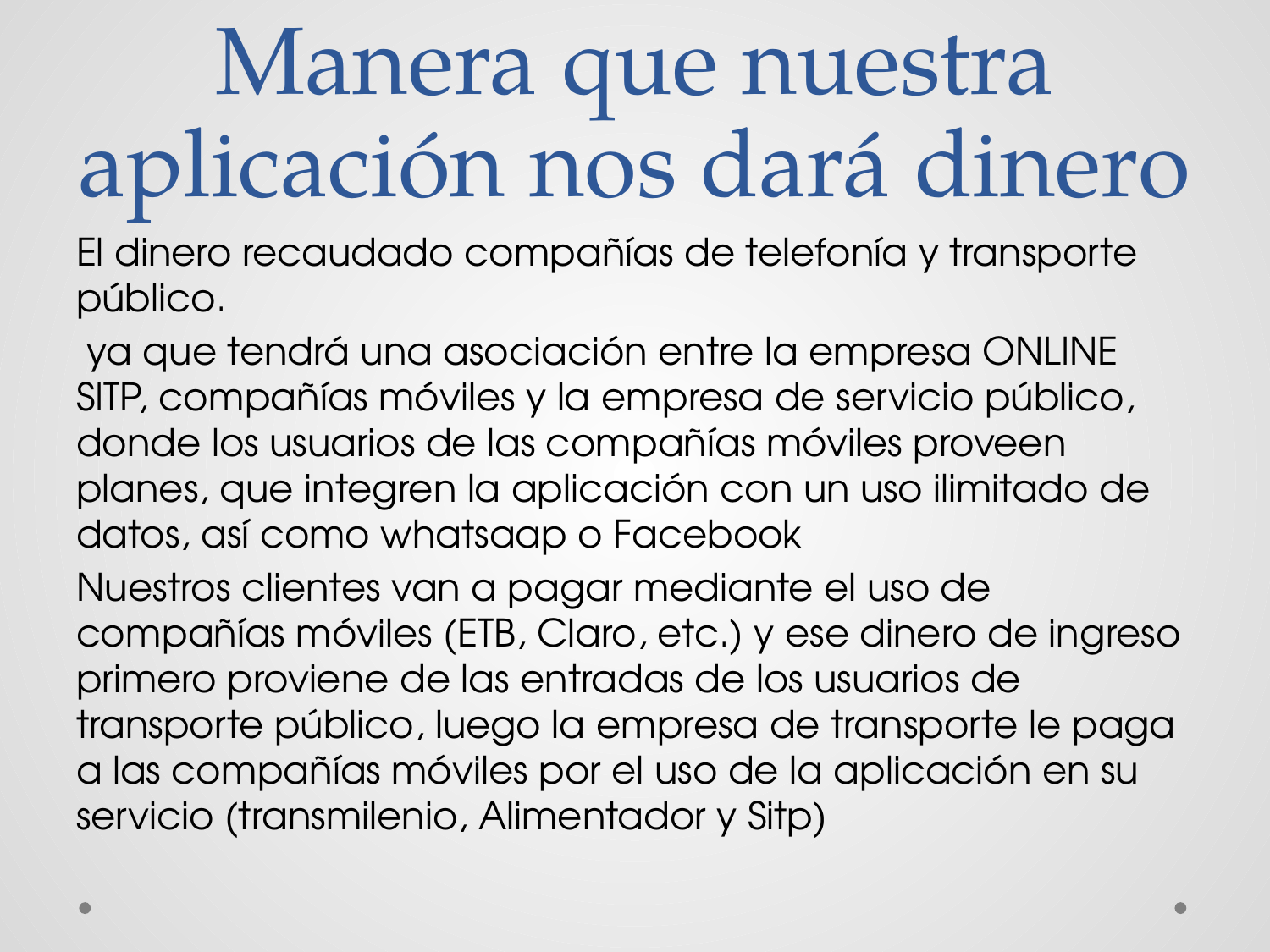

# Manera que nuestra aplicación nos dará dinero
El dinero recaudado compañías de telefonía y transporte público.
 ya que tendrá una asociación entre la empresa ONLINE SITP, compañías móviles y la empresa de servicio público, donde los usuarios de las compañías móviles proveen planes, que integren la aplicación con un uso ilimitado de datos, así como whatsaap o Facebook
Nuestros clientes van a pagar mediante el uso de compañías móviles (ETB, Claro, etc.) y ese dinero de ingreso primero proviene de las entradas de los usuarios de transporte público, luego la empresa de transporte le paga a las compañías móviles por el uso de la aplicación en su servicio (transmilenio, Alimentador y Sitp)